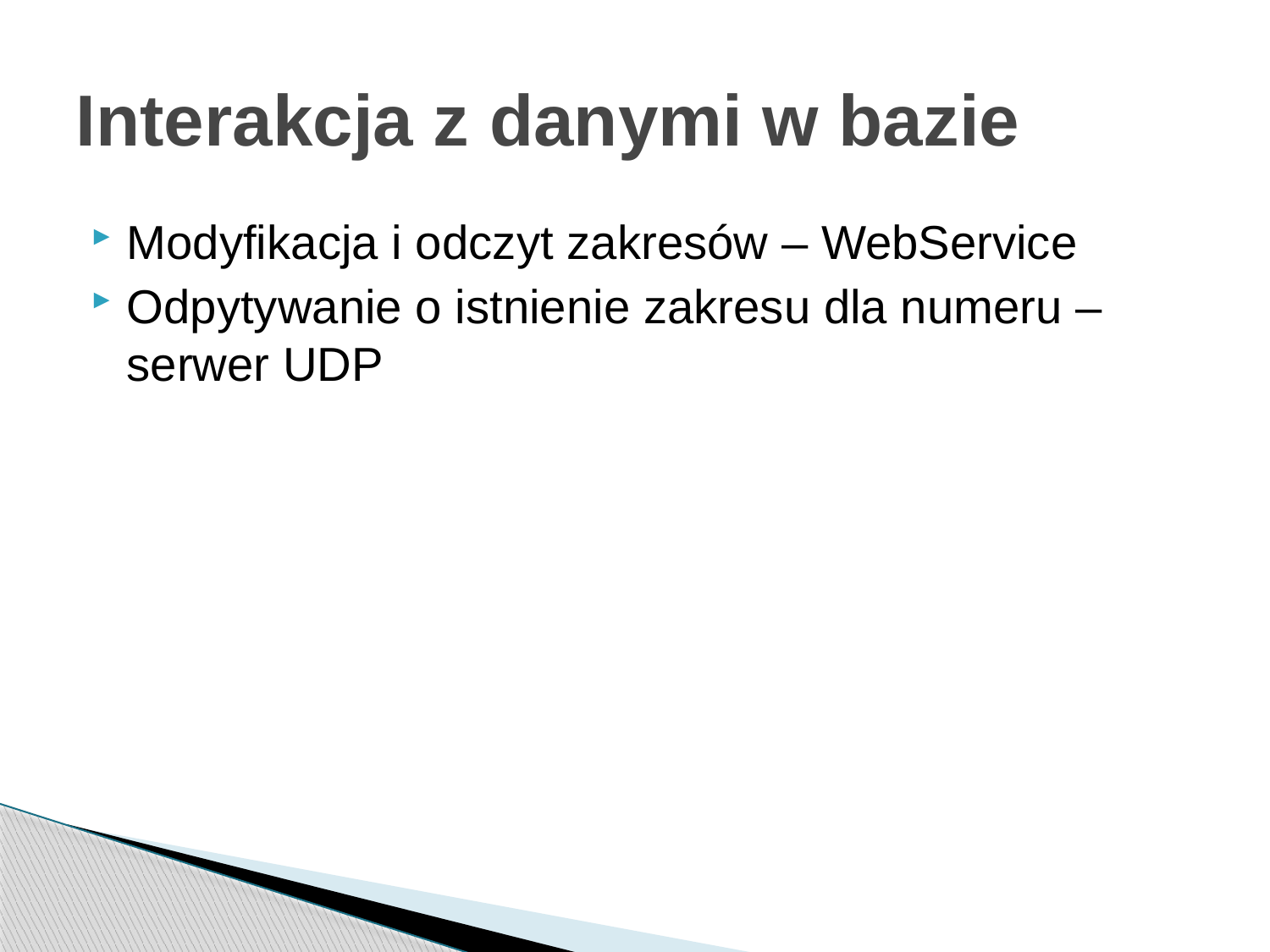

# Interakcja z danymi w bazie
Modyfikacja i odczyt zakresów – WebService
Odpytywanie o istnienie zakresu dla numeru – serwer UDP